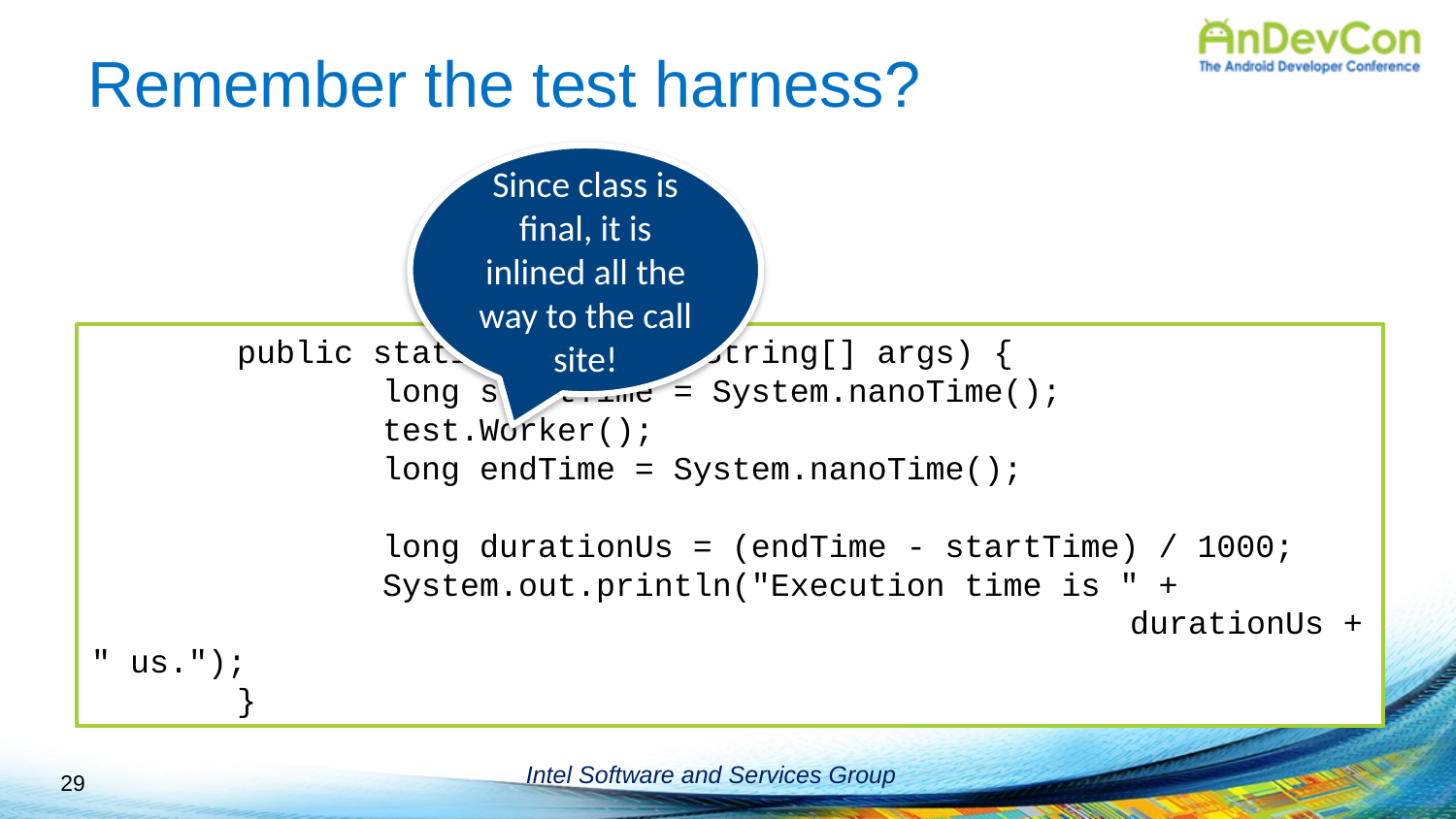

# Remember the test harness?
Since class is final, it is inlined all the way to the call site!
	public static void main(String[] args) {
		long startTime = System.nanoTime();
		test.Worker();
		long endTime = System.nanoTime();

		long durationUs = (endTime - startTime) / 1000;
		System.out.println("Execution time is " +
							 durationUs + " us.");
	}
29